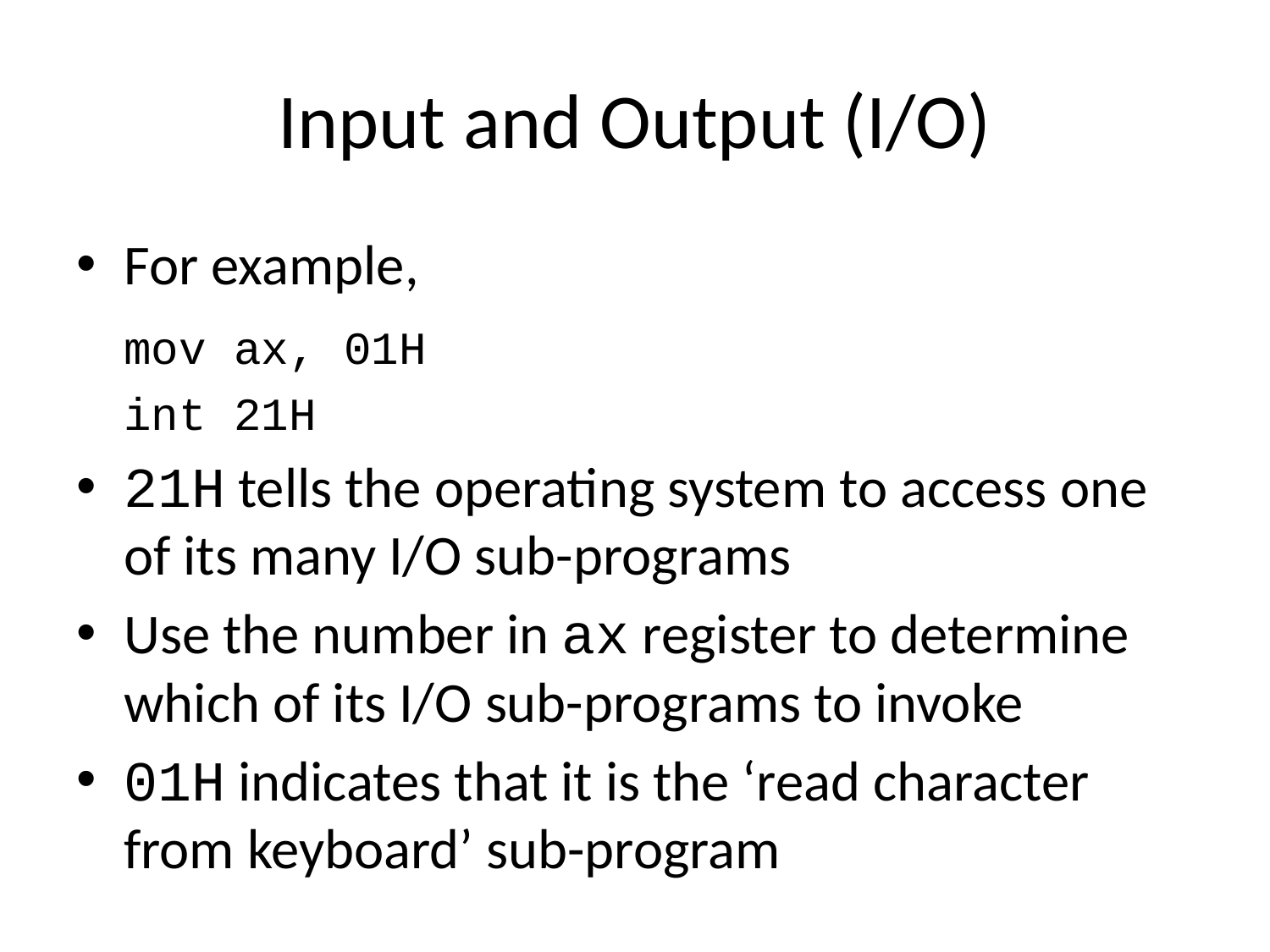

# Input and Output (I/O)
For example,
	mov ax, 01H
	int 21H
21H tells the operating system to access one of its many I/O sub-programs
Use the number in ax register to determine which of its I/O sub-programs to invoke
01H indicates that it is the ‘read character from keyboard’ sub-program